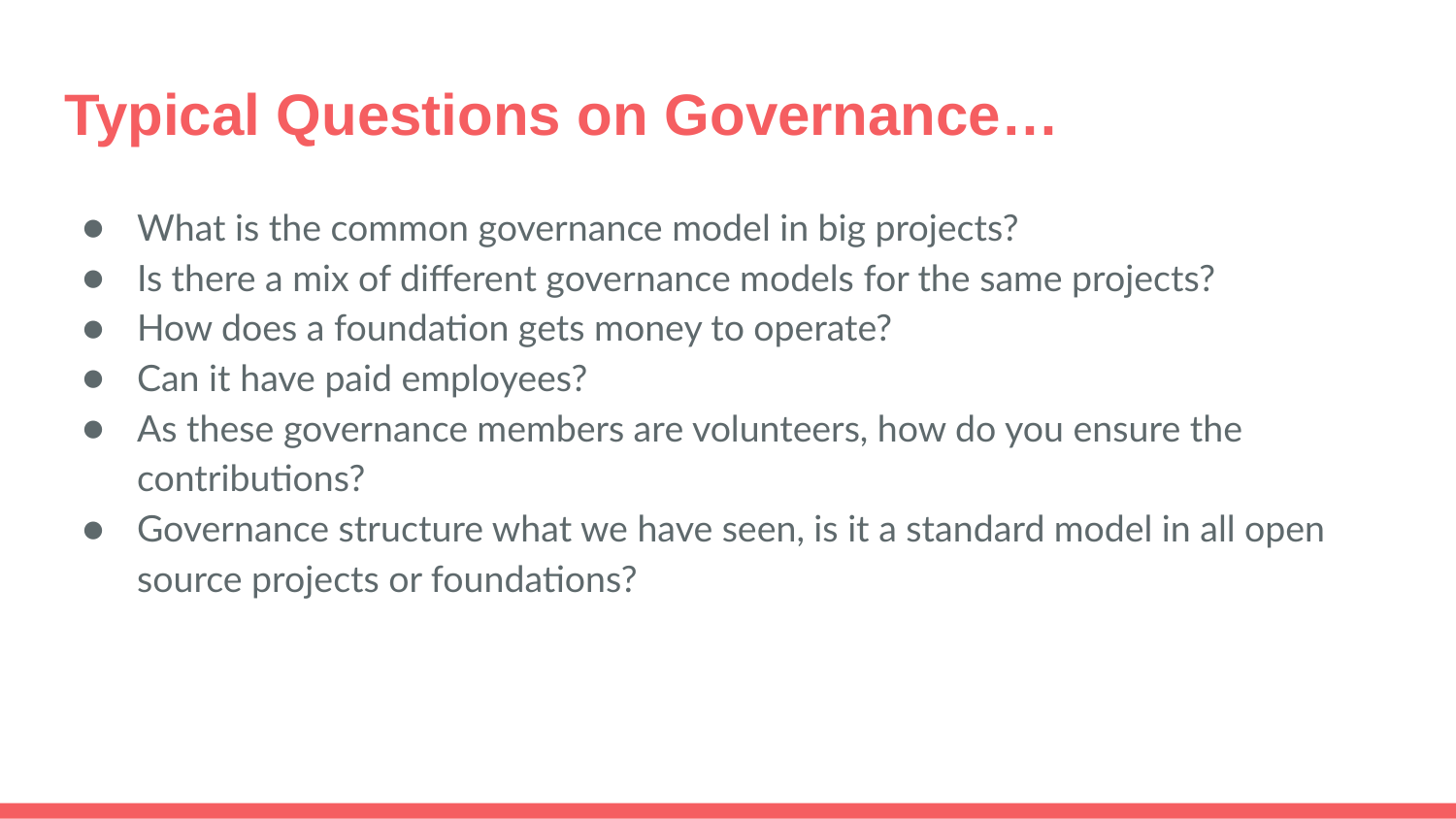

# Typical Questions on Governance…
What is the common governance model in big projects?
Is there a mix of different governance models for the same projects?
How does a foundation gets money to operate?
Can it have paid employees?
As these governance members are volunteers, how do you ensure the contributions?
Governance structure what we have seen, is it a standard model in all open source projects or foundations?